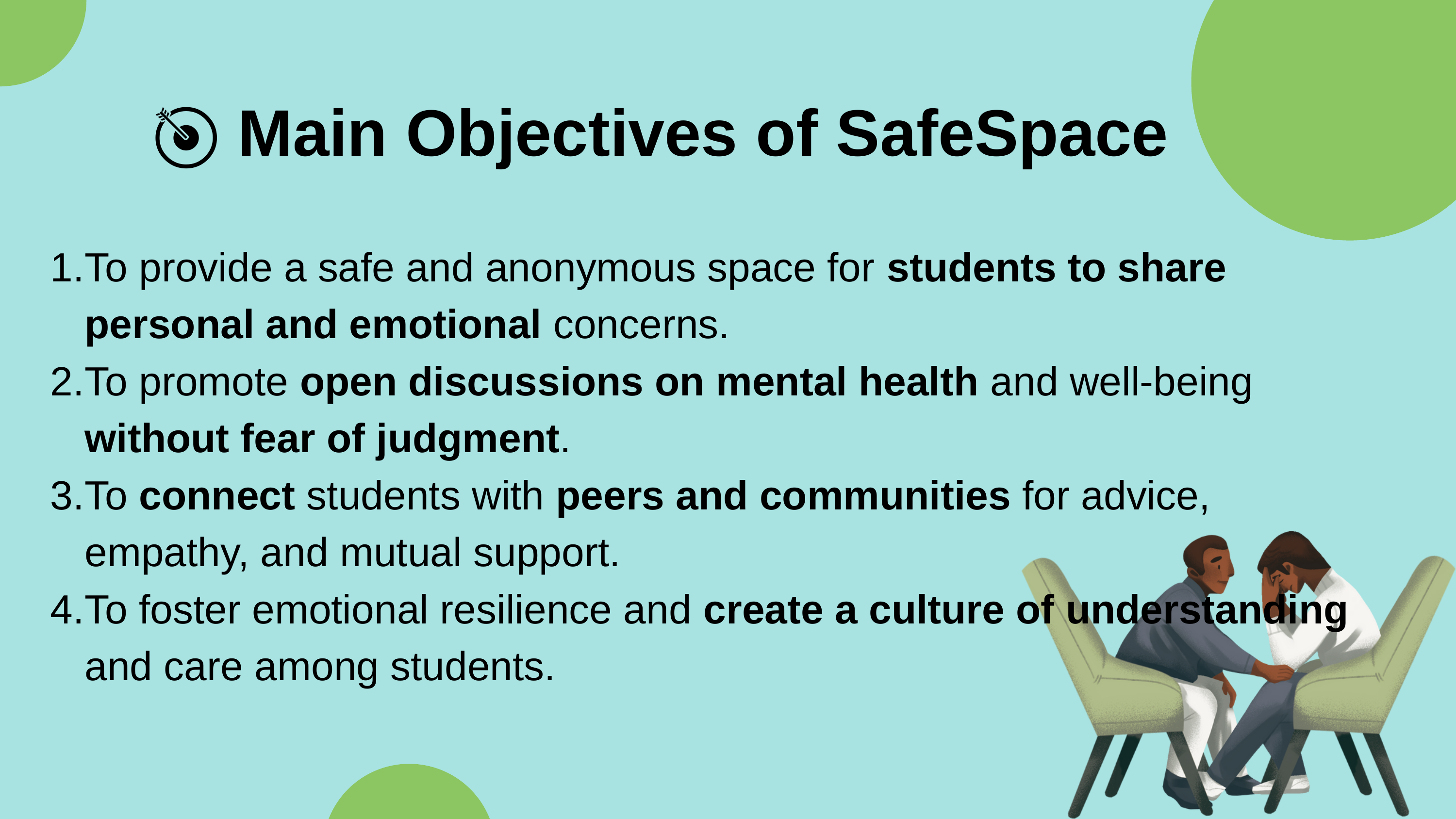

🎯 Main Objectives of SafeSpace

To provide a safe and anonymous space for students to share personal and emotional concerns.
To promote open discussions on mental health and well-being without fear of judgment.
To connect students with peers and communities for advice, empathy, and mutual support.
To foster emotional resilience and create a culture of understanding and care among students.